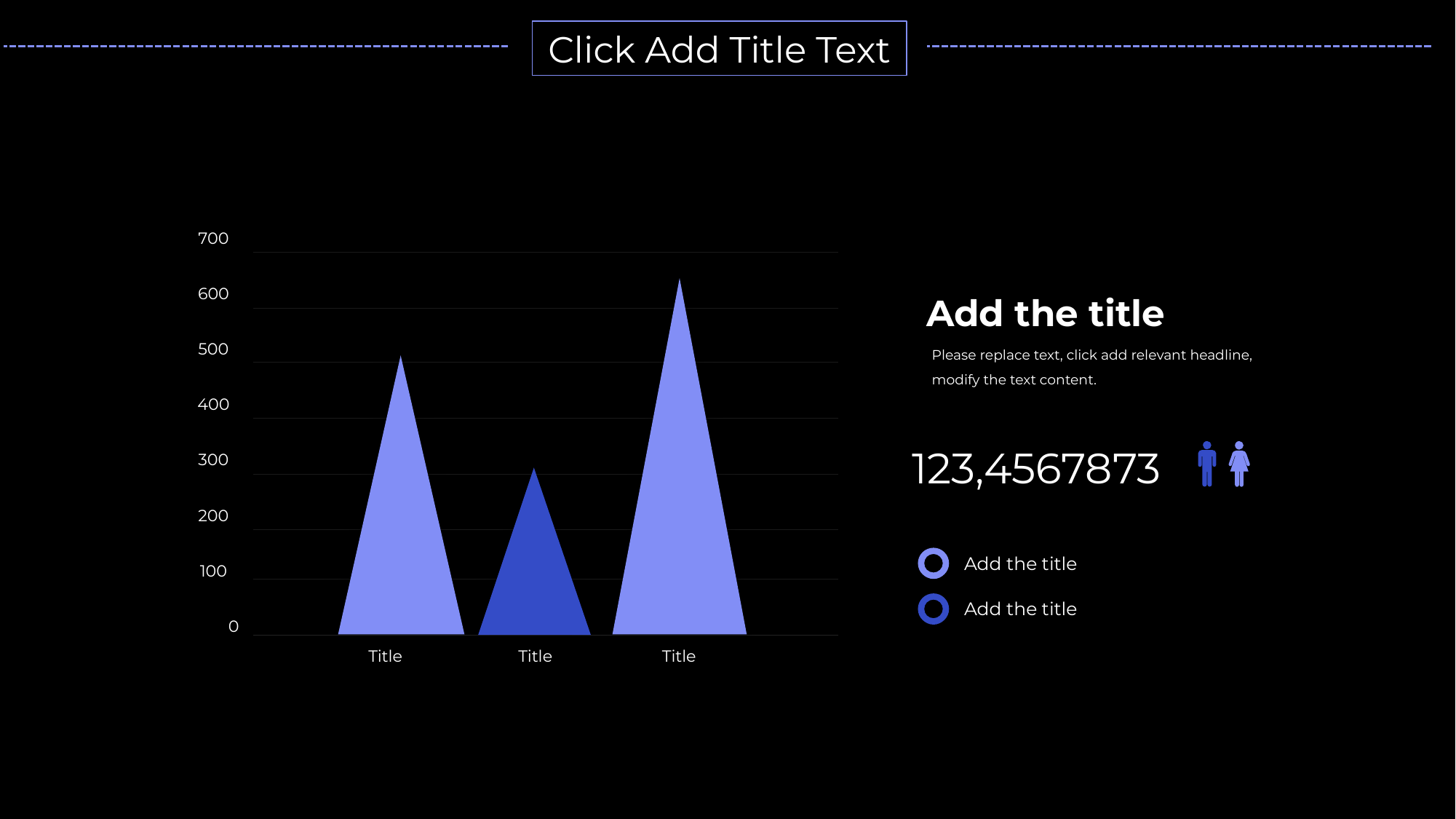

Click Add Title Text
700

600
Add the title
Please replace text, click add relevant headline, modify the text content.

500

400

123,4567873

300

200

Add the title
100

Add the title

0

Title
Title
Title